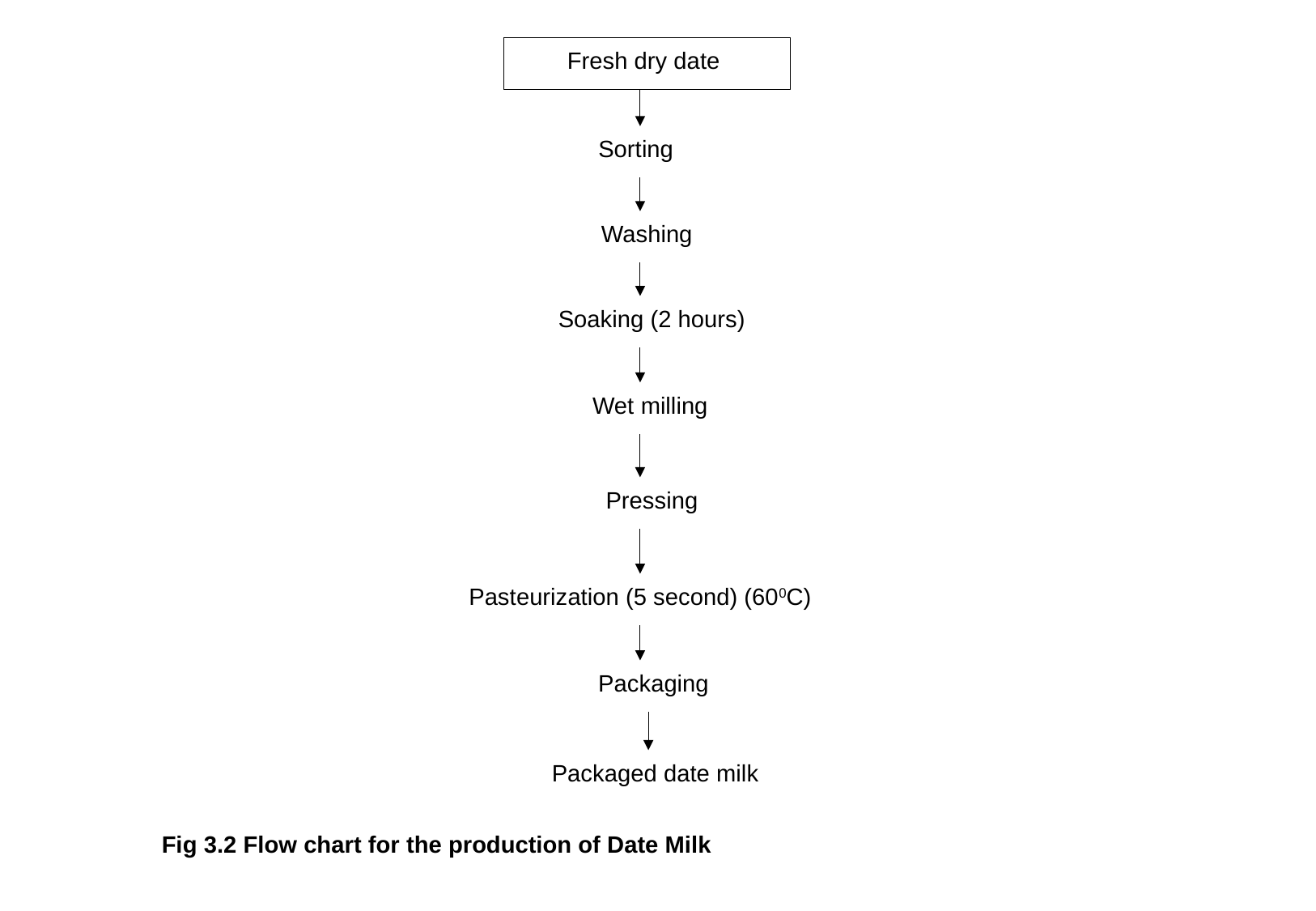

Fresh dry date
Sorting
Washing
Soaking (2 hours)
Wet milling
Pressing
Pasteurization (5 second) (600C)
Packaging
Packaged date milk
Fig 3.2 Flow chart for the production of Date Milk